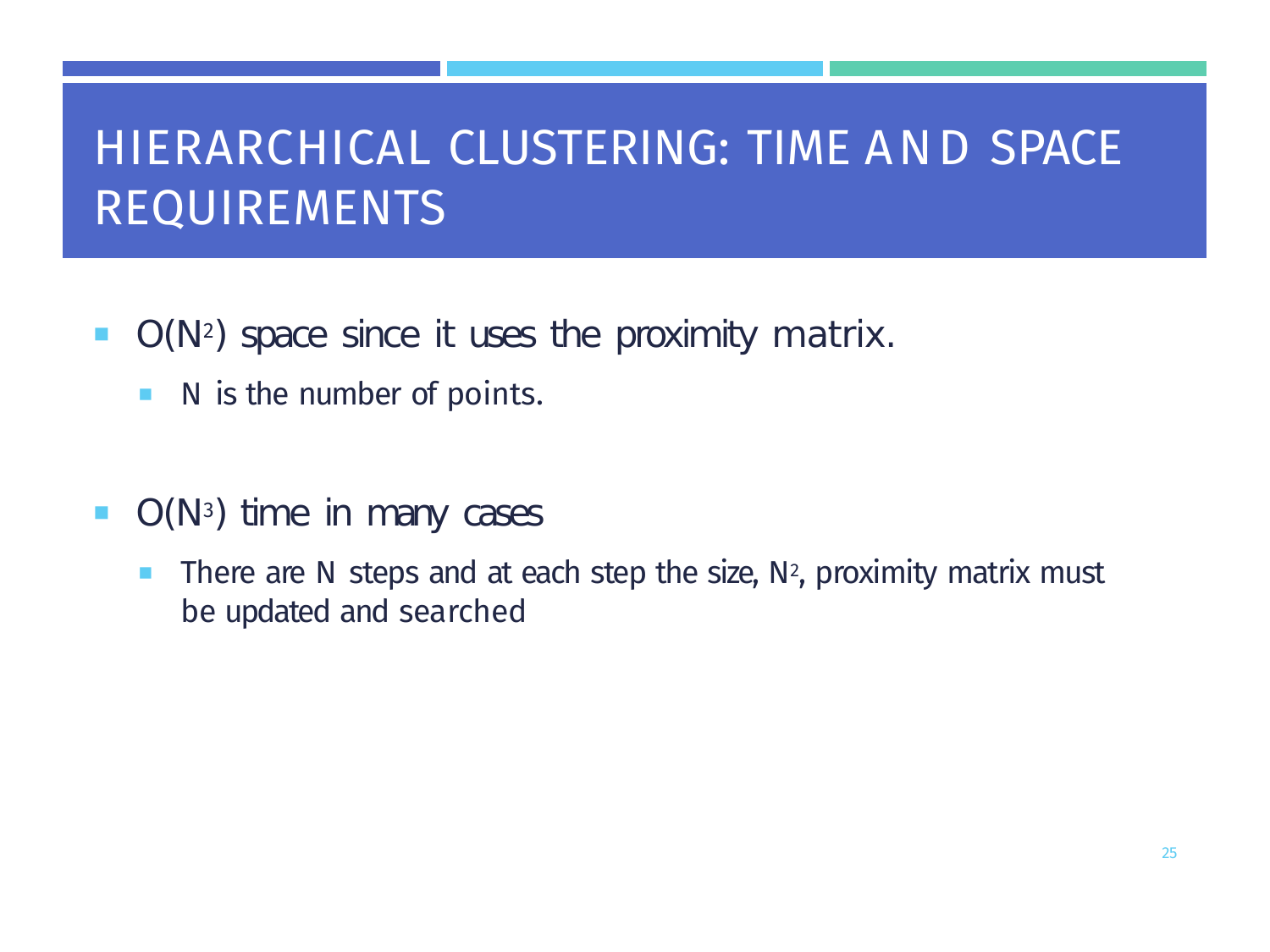

|  |  |  |
| --- | --- | --- |
| HIERARCHICAL CLUSTERING: TIME AND SPACE REQUIREMENTS |  |  |
O(N2) space since it uses the proximity matrix.
N is the number of points.

O(N3) time in many cases
There are N steps and at each step the size, N2, proximity matrix must be updated and searched
25